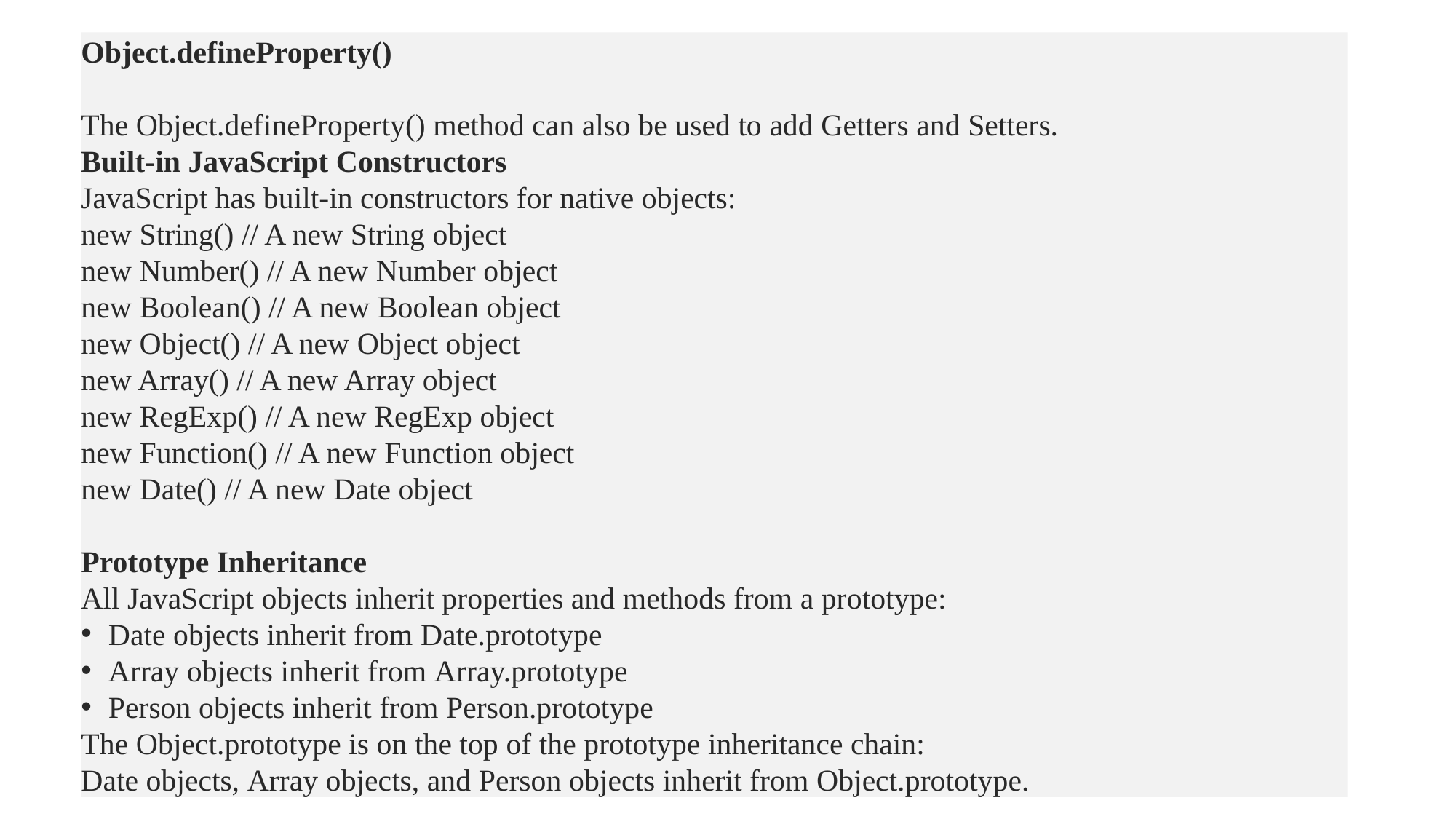

Object.defineProperty()

The Object.defineProperty() method can also be used to add Getters and Setters.
Built-in JavaScript Constructors
JavaScript has built-in constructors for native objects:
new String() // A new String object
new Number() // A new Number object
new Boolean() // A new Boolean object
new Object() // A new Object object
new Array() // A new Array object
new RegExp() // A new RegExp object
new Function() // A new Function object
new Date() // A new Date object

Prototype Inheritance
All JavaScript objects inherit properties and methods from a prototype:
Date objects inherit from Date.prototype
Array objects inherit from Array.prototype
Person objects inherit from Person.prototype
The Object.prototype is on the top of the prototype inheritance chain:
Date objects, Array objects, and Person objects inherit from Object.prototype.